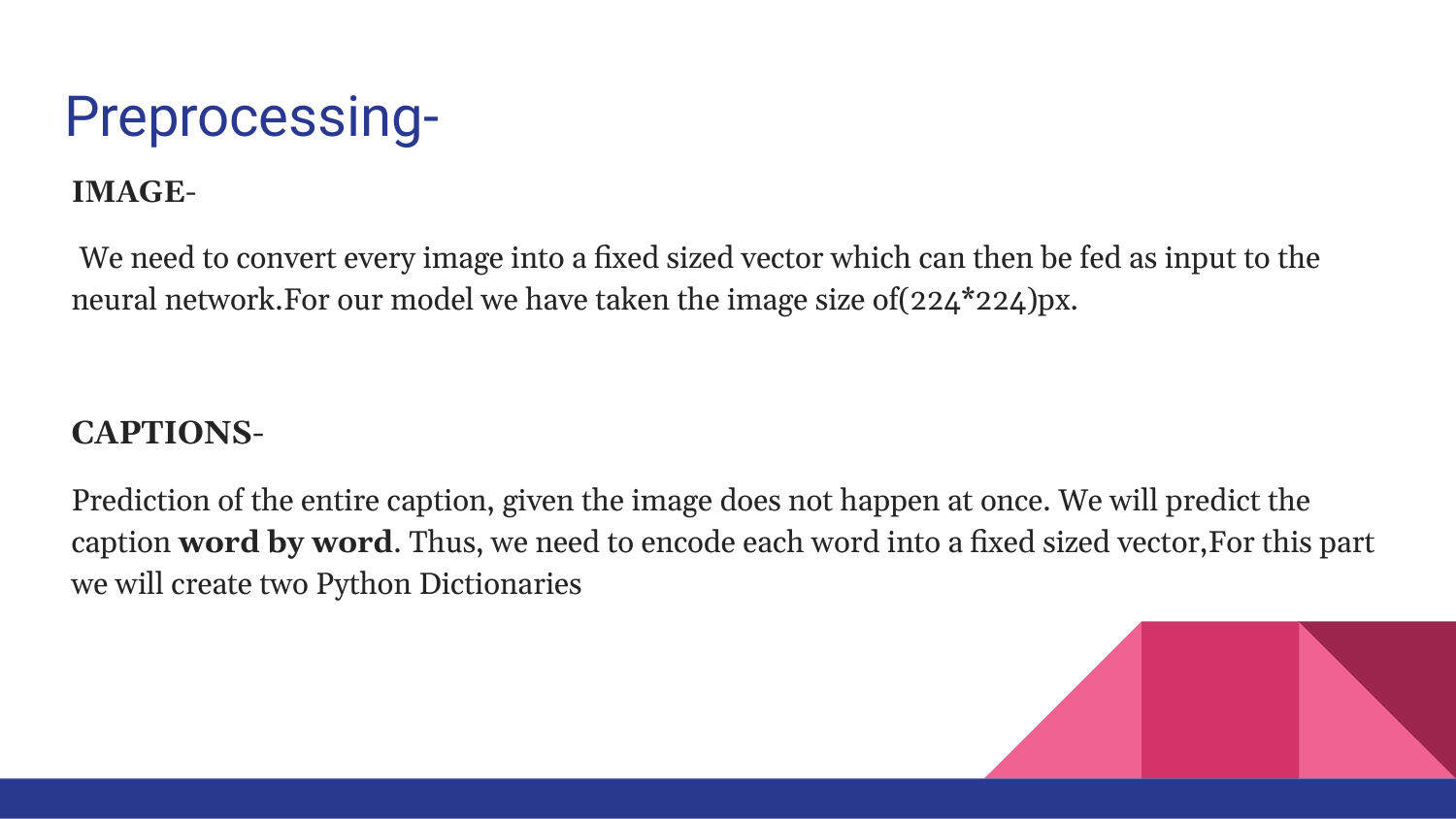

# Preprocessing-
IMAGE-
 We need to convert every image into a fixed sized vector which can then be fed as input to the   neural network.For our model we have taken the image size of(224*224)px.

CAPTIONS-
Prediction of the entire caption, given the image does not happen at once. We will predict the caption word by word. Thus, we need to encode each word into a fixed sized vector,For this part  we will create two Python Dictionaries